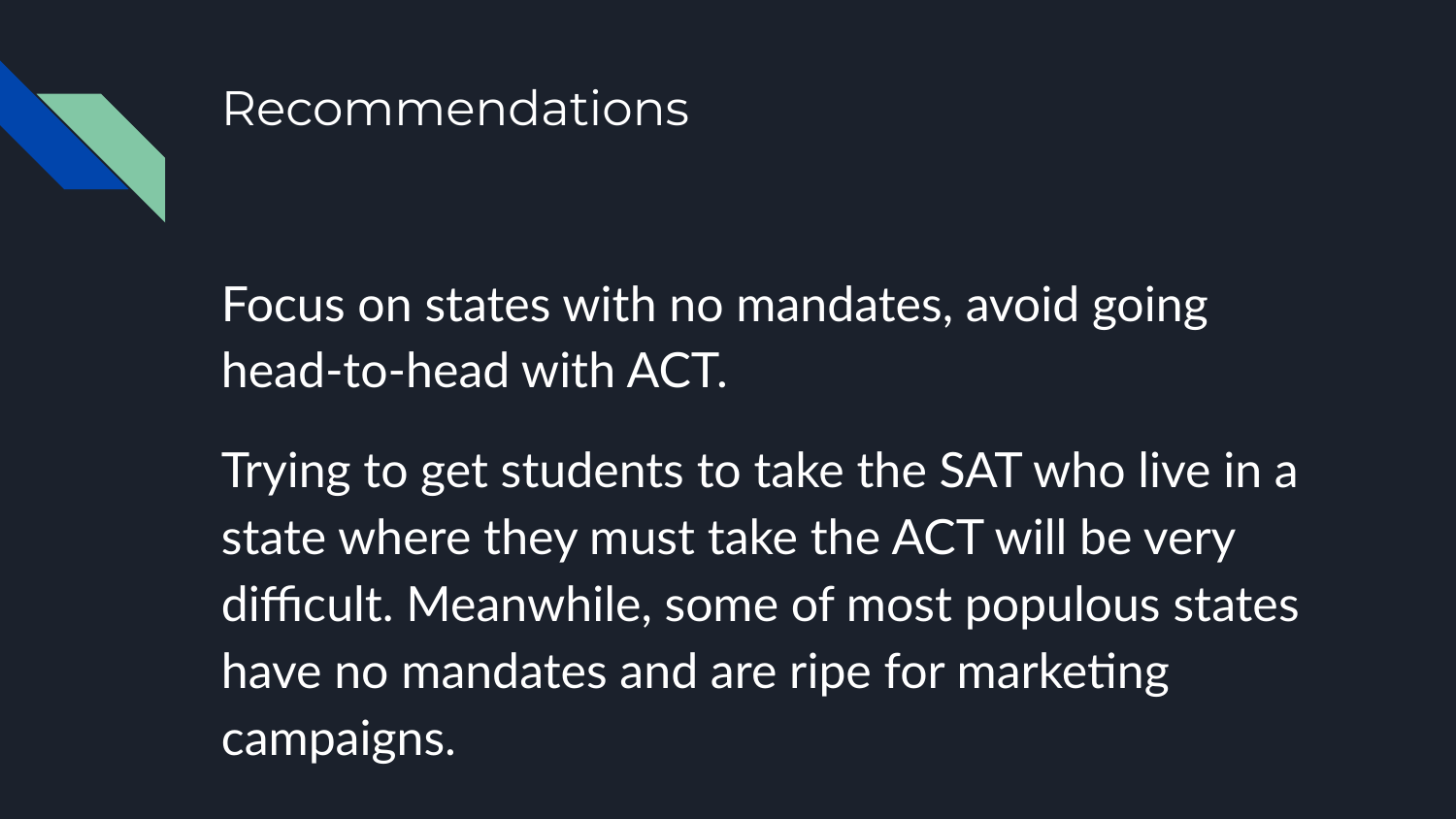

# Recommendations
Focus on states with no mandates, avoid going head-to-head with ACT.
Trying to get students to take the SAT who live in a state where they must take the ACT will be very difficult. Meanwhile, some of most populous states have no mandates and are ripe for marketing campaigns.